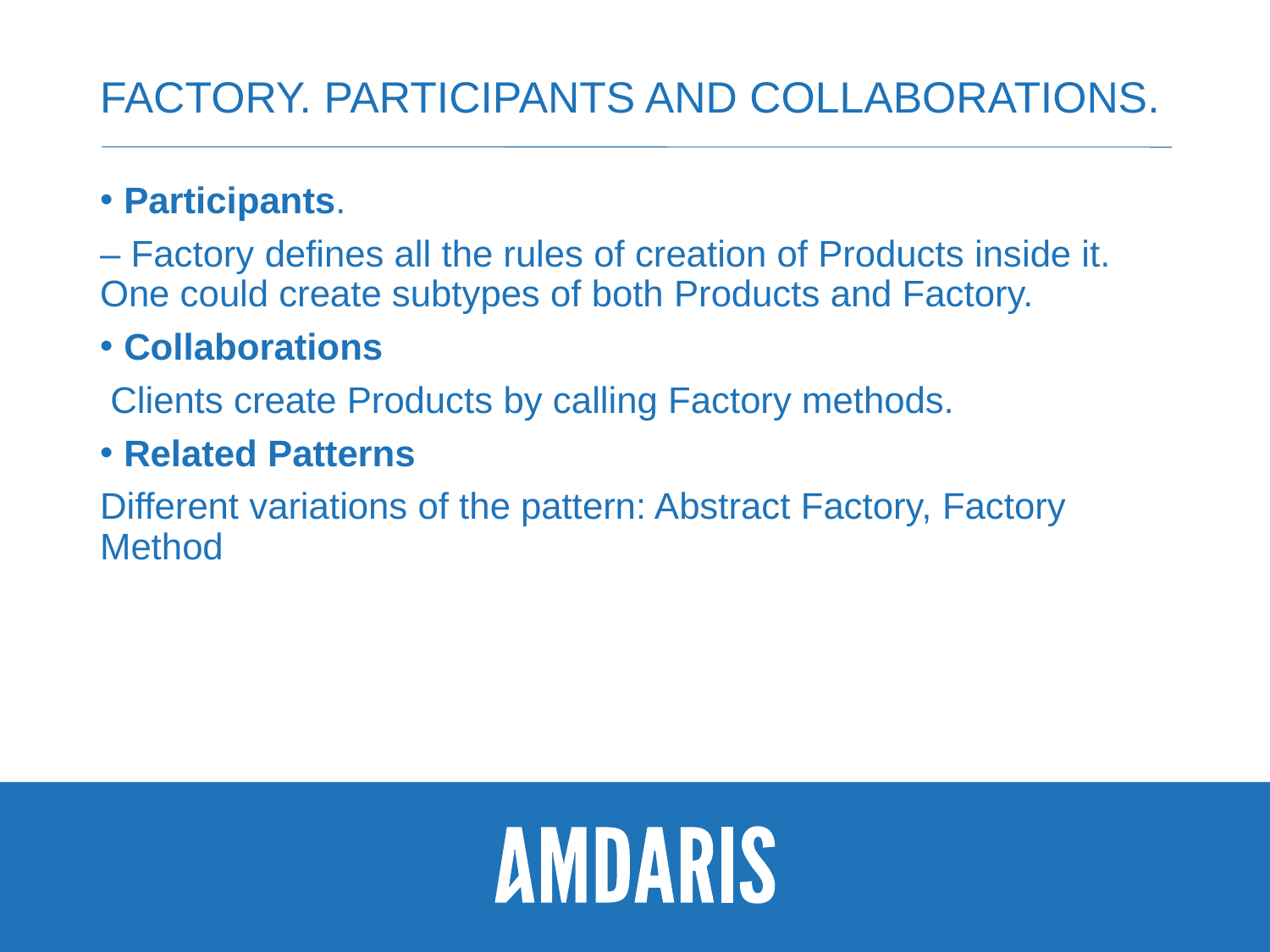

# Factory. Participants and collaborations.
Participants.
– Factory defines all the rules of creation of Products inside it. One could create subtypes of both Products and Factory.
Collaborations
 Clients create Products by calling Factory methods.
Related Patterns
Different variations of the pattern: Abstract Factory, Factory Method